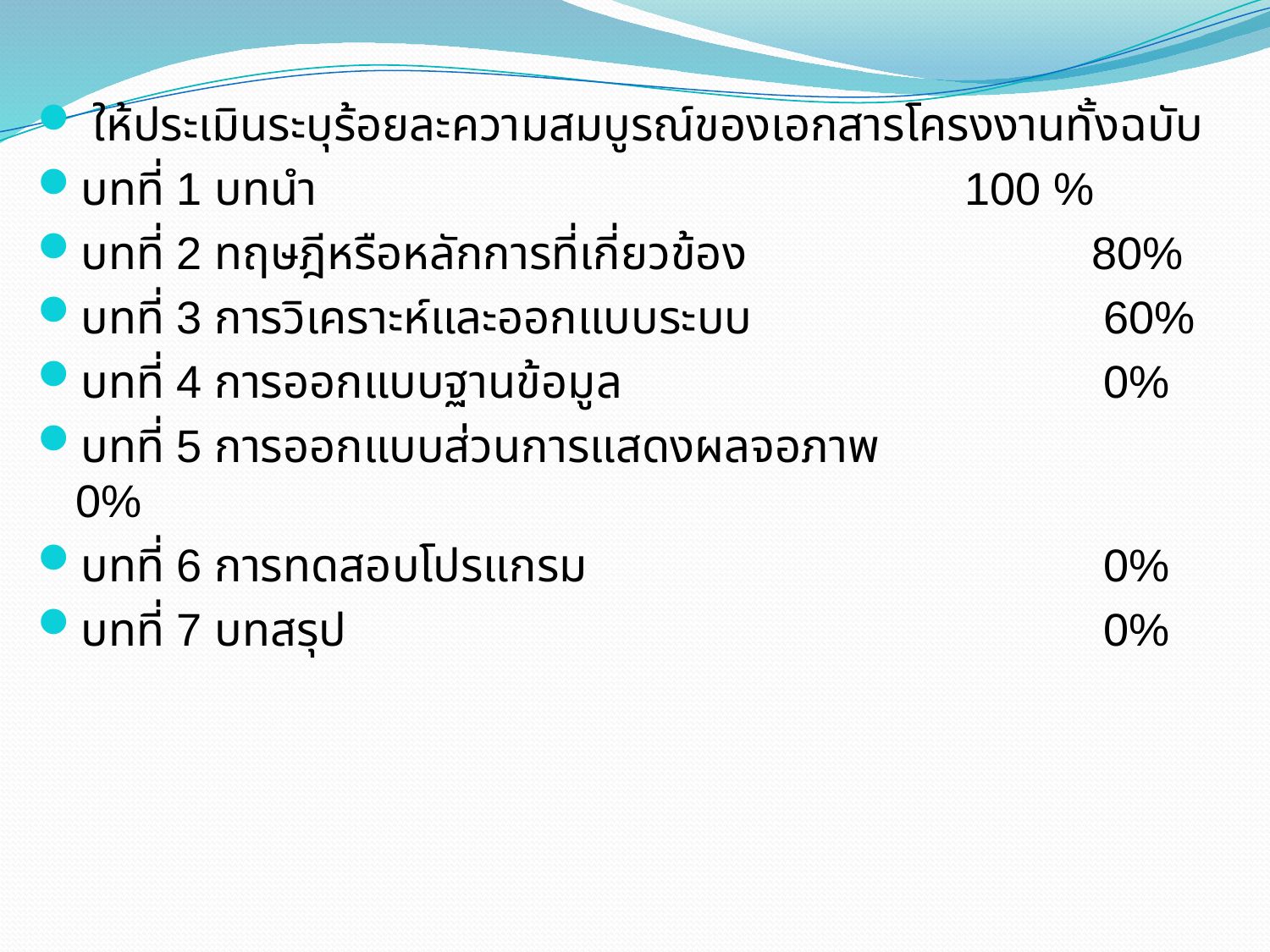

ให้ประเมินระบุร้อยละความสมบูรณ์ของเอกสารโครงงานทั้งฉบับ
บทที่ 1 บทนำ						100 %
บทที่ 2 ทฤษฎีหรือหลักการที่เกี่ยวข้อง  			80%
บทที่ 3 การวิเคราะห์และออกแบบระบบ			 60%
บทที่ 4 การออกแบบฐานข้อมูล				 0%
บทที่ 5 การออกแบบส่วนการแสดงผลจอภาพ	 		 0%
บทที่ 6 การทดสอบโปรแกรม				 0%
บทที่ 7 บทสรุป						 0%